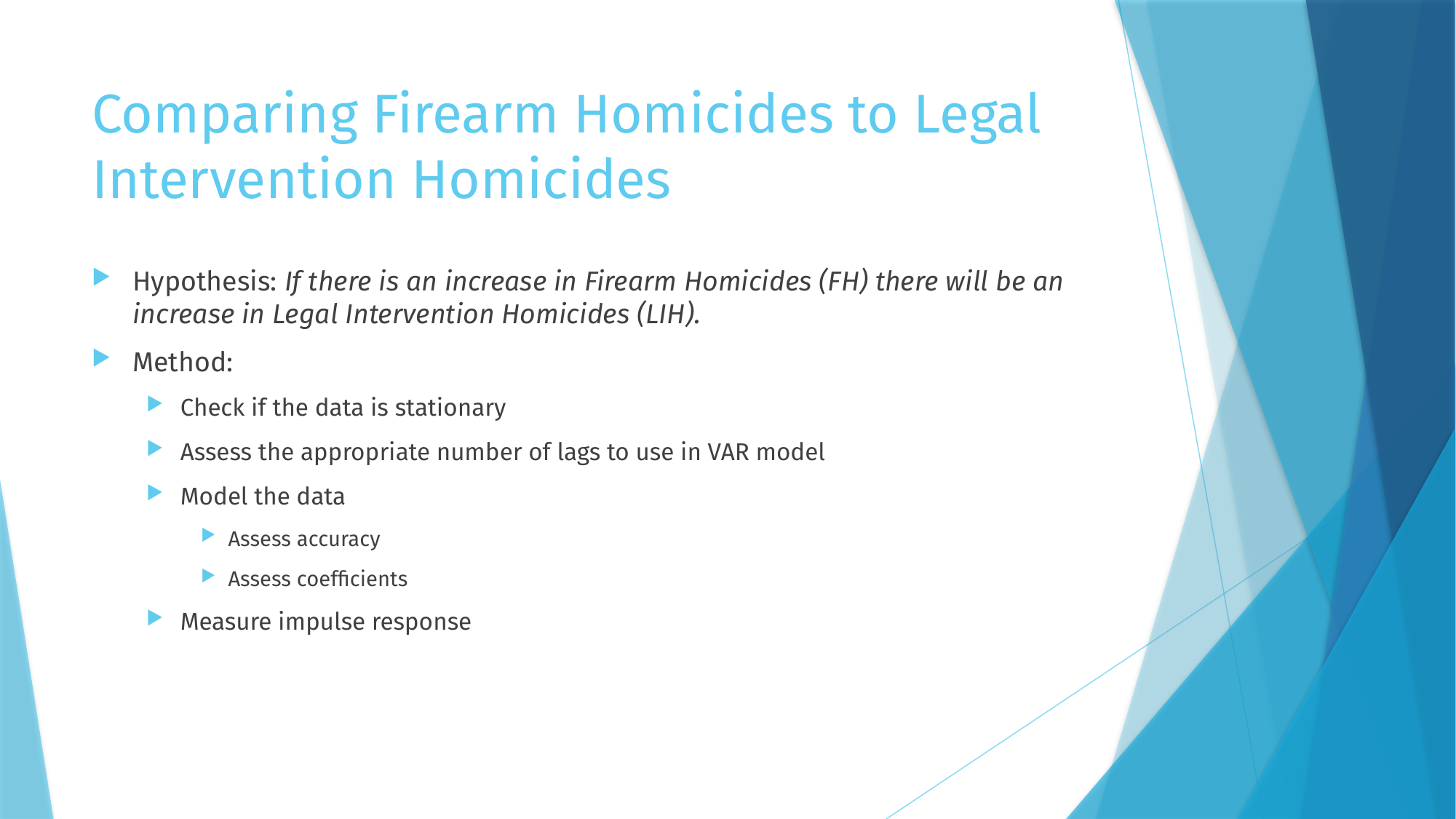

# Comparing Firearm Homicides to Legal Intervention Homicides
Hypothesis: If there is an increase in Firearm Homicides (FH) there will be an increase in Legal Intervention Homicides (LIH).
Method:
Check if the data is stationary
Assess the appropriate number of lags to use in VAR model
Model the data
Assess accuracy
Assess coefficients
Measure impulse response